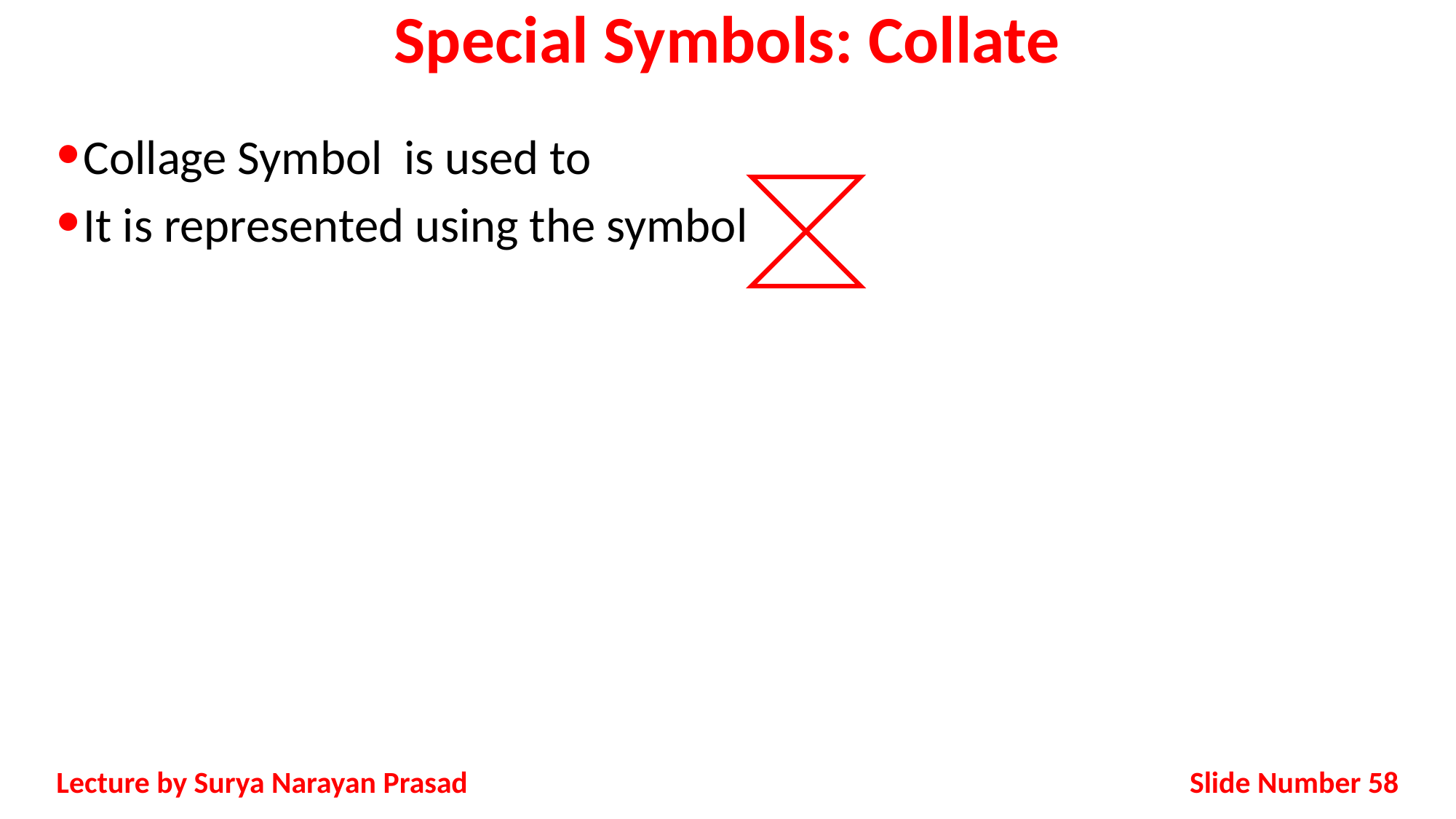

# Special Symbols: Collate
Collage Symbol  is used to
It is represented using the symbol

Slide Number 58
Lecture by Surya Narayan Prasad